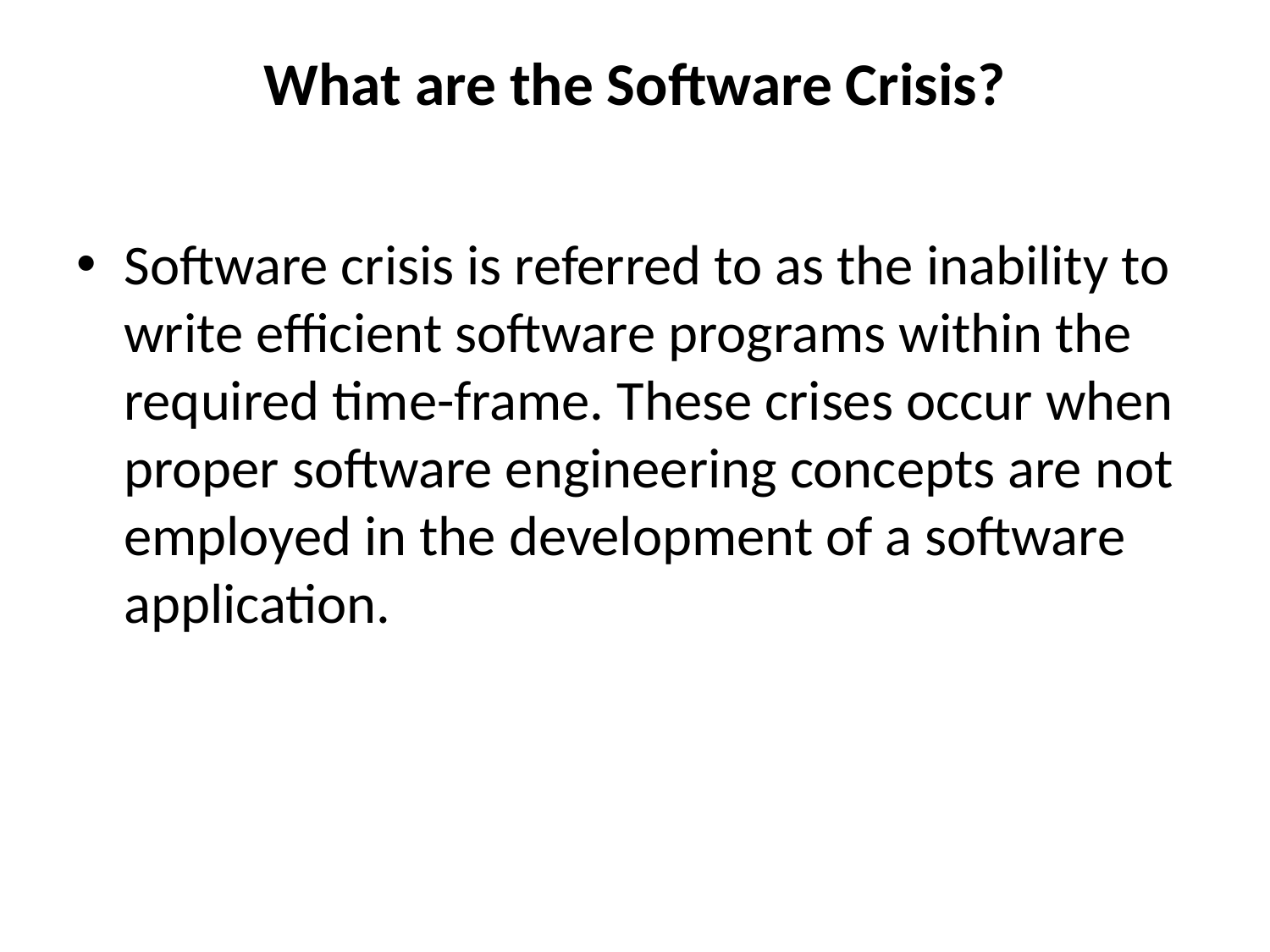

# What are the Software Crisis?
Software crisis is referred to as the inability to write efficient software programs within the required time-frame. These crises occur when proper software engineering concepts are not employed in the development of a software application.